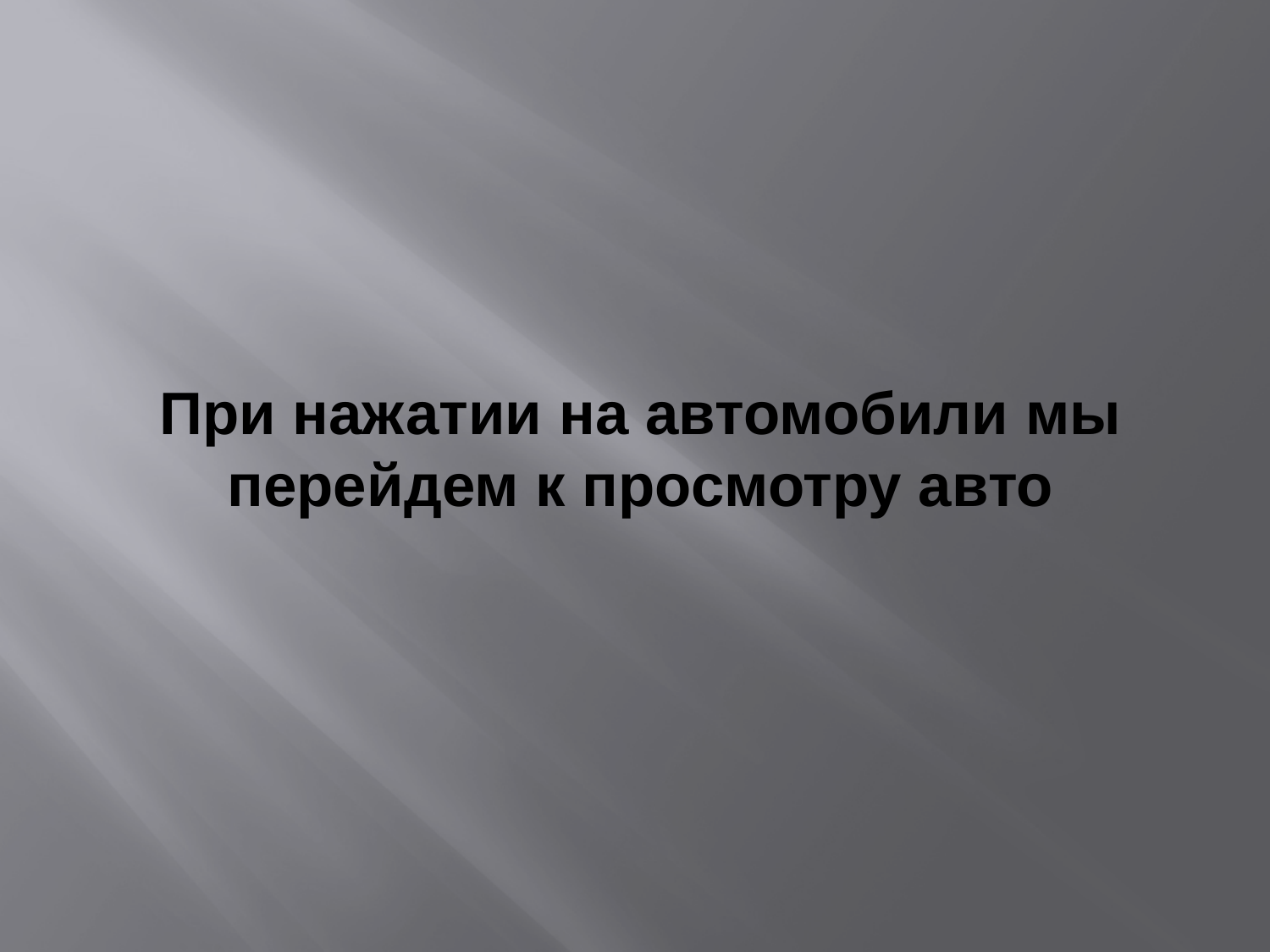

# При нажатии на автомобили мы перейдем к просмотру авто